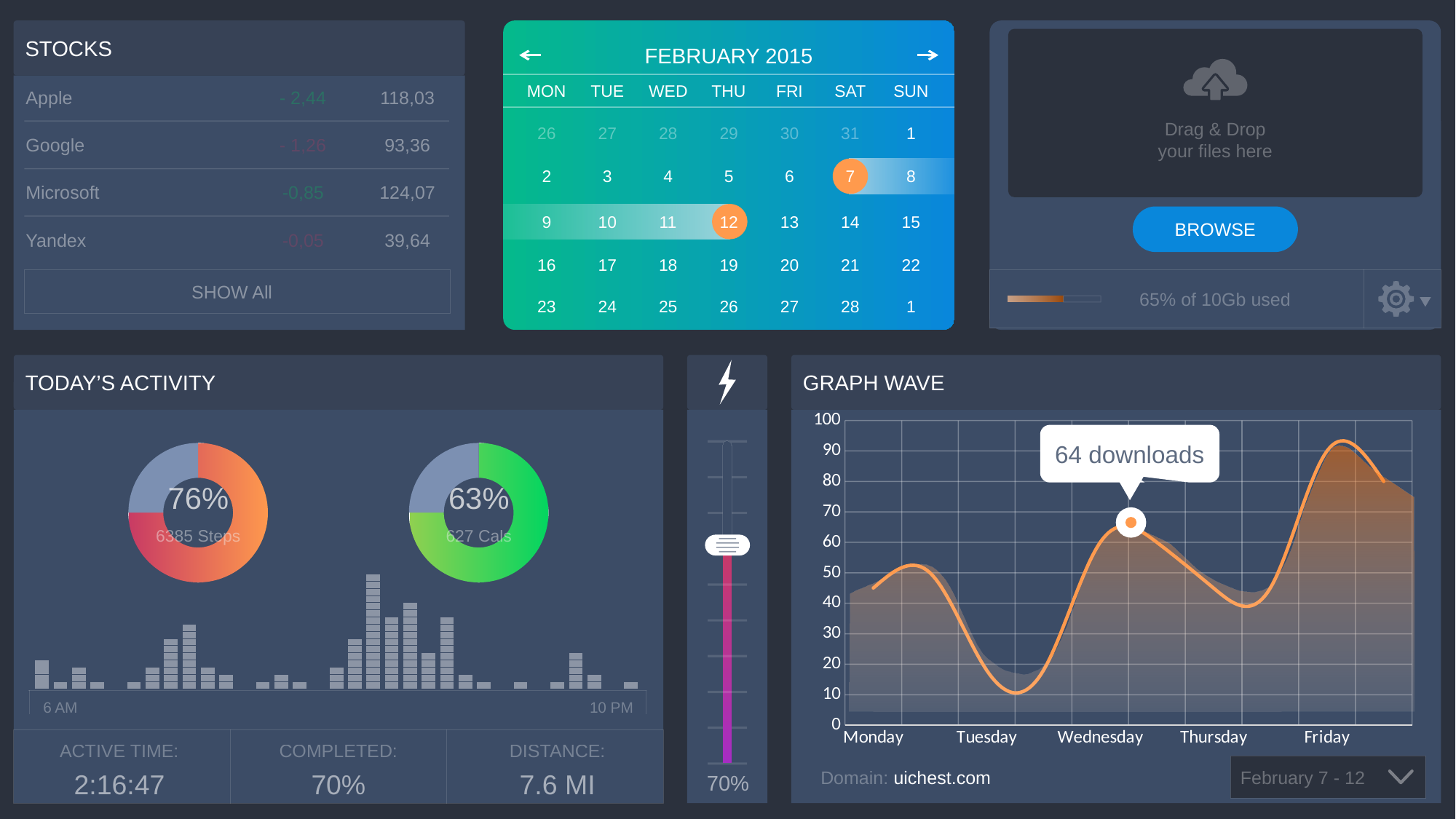

STOCKS

FEBRUARY 2015

MON
TUE
WED
THU
FRI
SAT
SUN

Apple
- 2,44
118,03
Drag & Drop
your files here
26
27
28
29
30
31
1
Google
- 1,26
93,36

2
3
4
5
6
7
8
Microsoft
-0,85
124,07

9
10
11
12
13
14
15
BROWSE
Yandex
-0,05
39,64
16
17
18
19
20
21
22
SHOW All

65% of 10Gb used
23
24
25
26
27
28
1

TODAY’S ACTIVITY

GRAPH WAVE

### Chart

| Category | Series 1 |
|---|---|
| Monday | 45.0 |
|  | 50.0 |
| Tuesday | 18.0 |
|  | 18.0 |
| Wednesday | 60.0 |
|  | 60.0 |
| Thursday | 45.0 |
|  | 45.0 |
| Friday | 90.0 |

### Chart

| Category | Sales |
|---|---|
| 1st Qtr | 75.0 |
| 2nd Qtr | 25.0 |

### Chart

| Category | Sales |
|---|---|
| 1st Qtr | 75.0 |
| 2nd Qtr | 25.0 |
64 downloads

76%
6385 Steps
63%
627 Cals

### Chart

| Category | Series 1 | Column1 | Column2 |  |  |  |  |  |  |  |  |  |  |  |  |  |
|---|---|---|---|---|---|---|---|---|---|---|---|---|---|---|---|---|
| Category 2 | 2.0 | 2.0 | None | None | None | None | None | None | None | None | None | None | None | None | None | None |
| Category 3 | 1.0 | None | None | None | None | None | None | None | None | None | None | None | None | None | None | None |
| Category 4 | 1.0 | 1.0 | 1.0 | None | None | None | None | None | None | None | None | None | None | None | None | None |
6 AM
10 PM

ACTIVE TIME:
COMPLETED:
DISTANCE:
February 7 - 12
Domain: uichest.com
2:16:47
70%
7.6 MI
70%